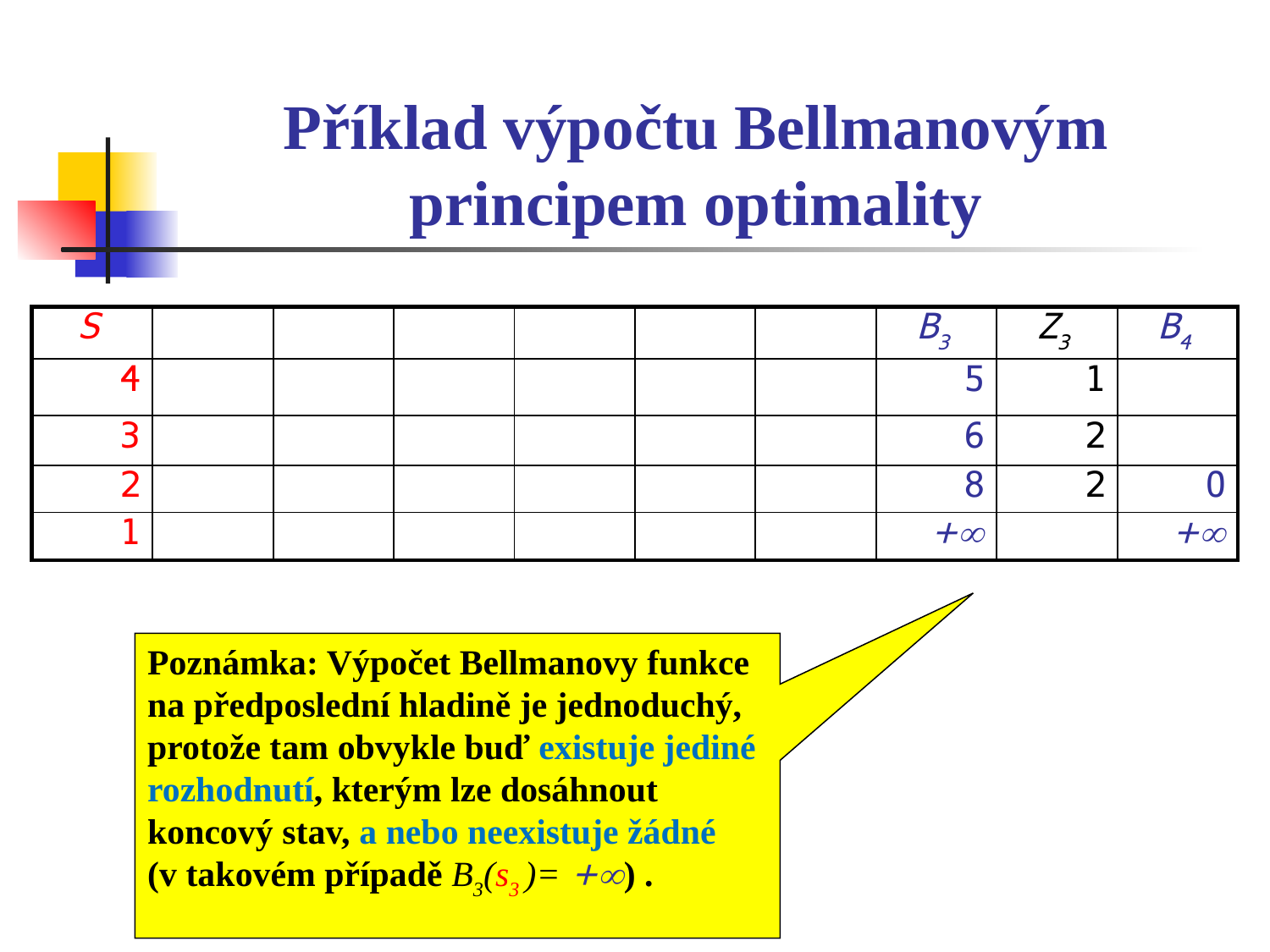

# Příklad výpočtu Bellmanovým principem optimality
| S |  |  |  |  |  |  | B3 | Z3 | B4 |
| --- | --- | --- | --- | --- | --- | --- | --- | --- | --- |
| 4 |  |  |  |  |  |  | 5 | 1 |  |
| 3 |  |  |  |  |  |  | 6 | 2 |  |
| 2 |  |  |  |  |  |  | 8 | 2 | 0 |
| 1 |  |  |  |  |  |  | +∞ |  | +∞ |
Poznámka: Výpočet Bellmanovy funkce na předposlední hladině je jednoduchý, protože tam obvykle buď existuje jediné rozhodnutí, kterým lze dosáhnout koncový stav, a nebo neexistuje žádné
(v takovém případě B3(s3 )= +∞) .